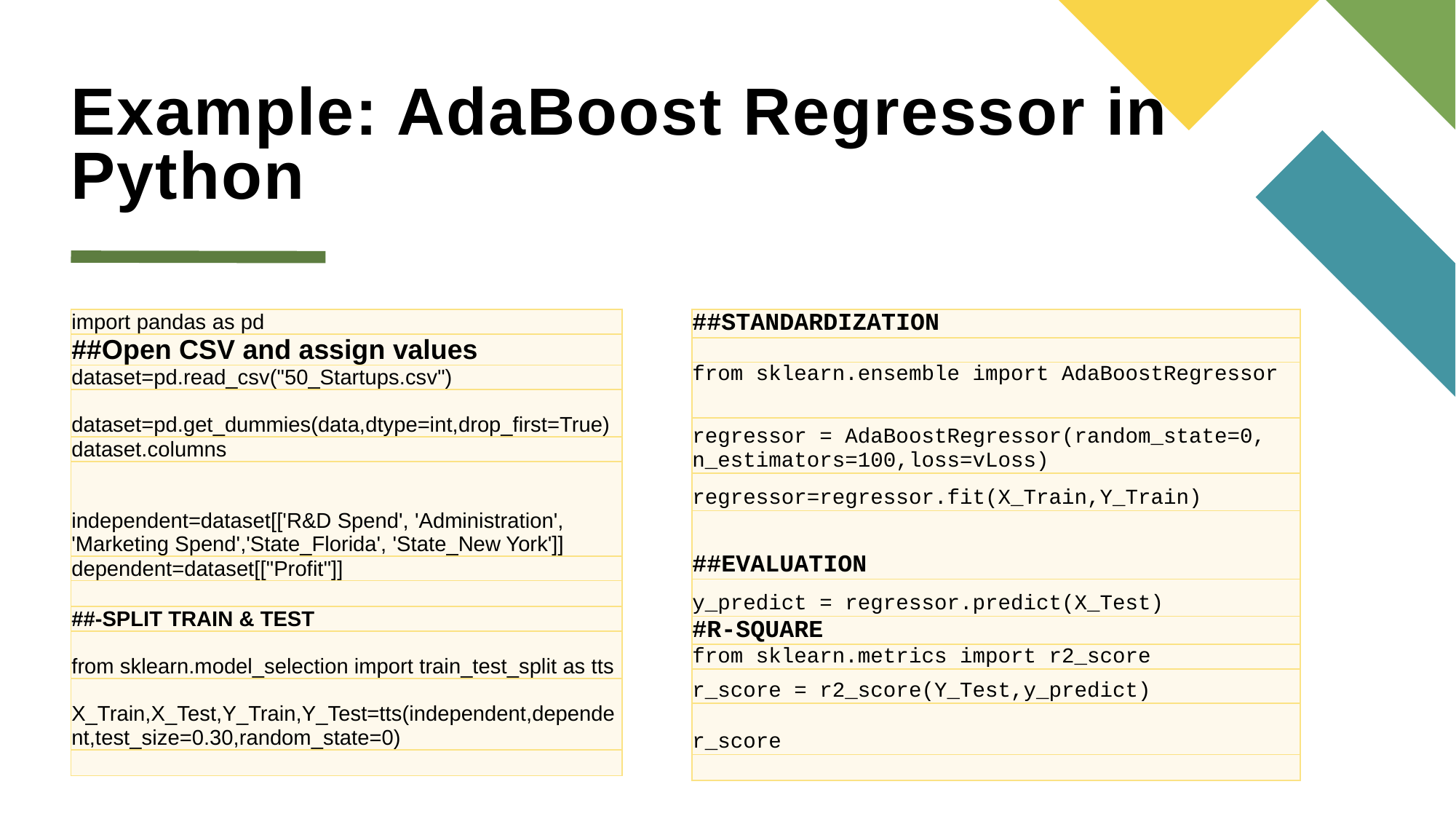

# Example: AdaBoost Regressor in Python
| ##STANDARDIZATION |
| --- |
|  |
| from sklearn.ensemble import AdaBoostRegressor |
| regressor = AdaBoostRegressor(random\_state=0, n\_estimators=100,loss=vLoss) |
| regressor=regressor.fit(X\_Train,Y\_Train) |
| ##EVALUATION |
| y\_predict = regressor.predict(X\_Test) |
| #R-SQUARE |
| from sklearn.metrics import r2\_score |
| r\_score = r2\_score(Y\_Test,y\_predict) |
| r\_score |
|  |
| import pandas as pd |
| --- |
| ##Open CSV and assign values |
| dataset=pd.read\_csv("50\_Startups.csv") |
| dataset=pd.get\_dummies(data,dtype=int,drop\_first=True) |
| dataset.columns |
| independent=dataset[['R&D Spend', 'Administration', 'Marketing Spend','State\_Florida', 'State\_New York']] |
| dependent=dataset[["Profit"]] |
|  |
| ##-SPLIT TRAIN & TEST |
| from sklearn.model\_selection import train\_test\_split as tts |
| X\_Train,X\_Test,Y\_Train,Y\_Test=tts(independent,dependent,test\_size=0.30,random\_state=0) |
|  |